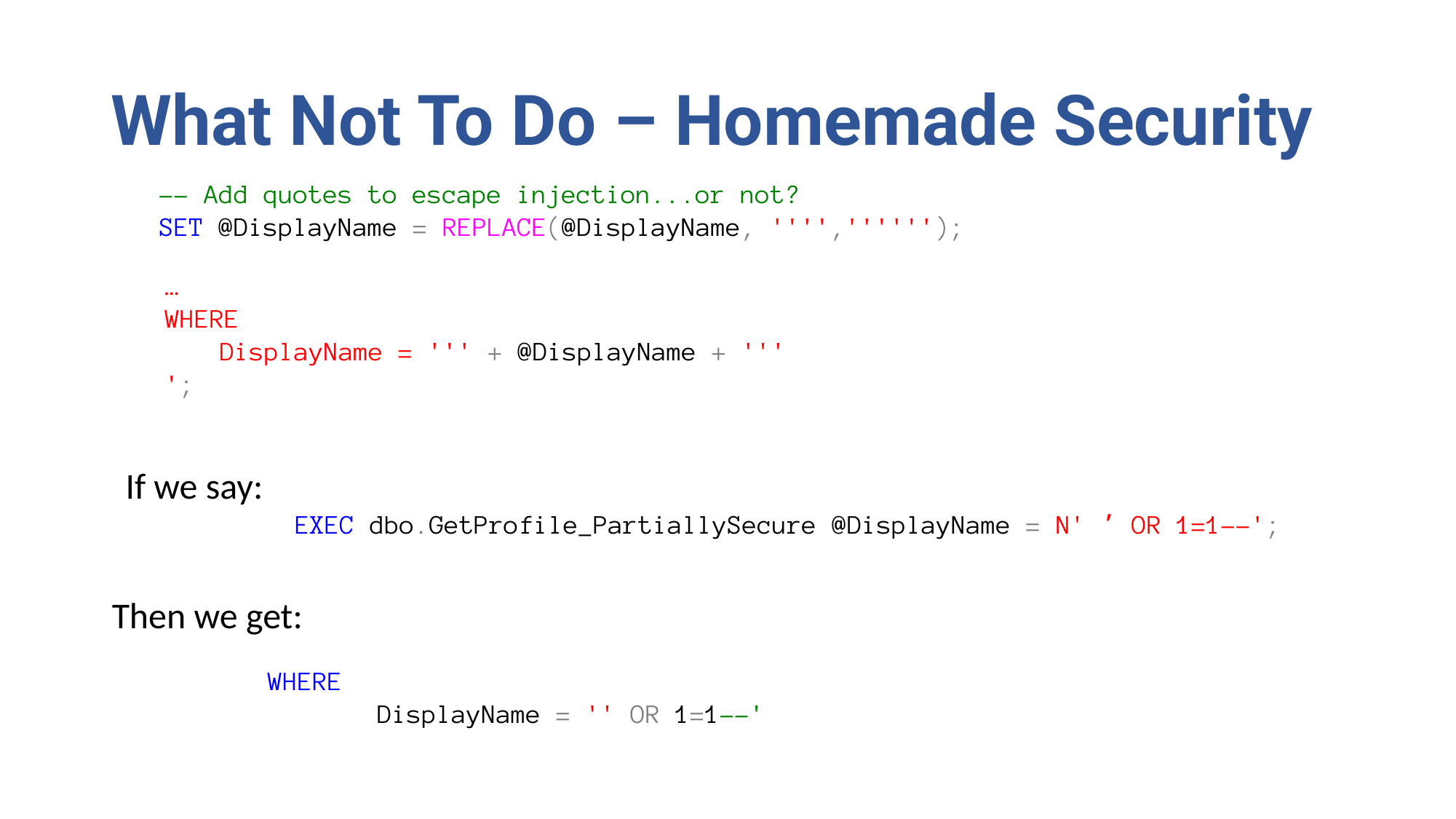

# What Not To Do – Homemade Security
-- Add quotes to escape injection...or not?
SET @DisplayName = REPLACE(@DisplayName, '''','''''');
…
WHERE
DisplayName = ''' + @DisplayName + '''
';
If we say:
EXEC dbo.GetProfile_PartiallySecure @DisplayName = N' ʼ OR 1=1--';
Then we get:
WHERE
	DisplayName = '' OR 1=1--'